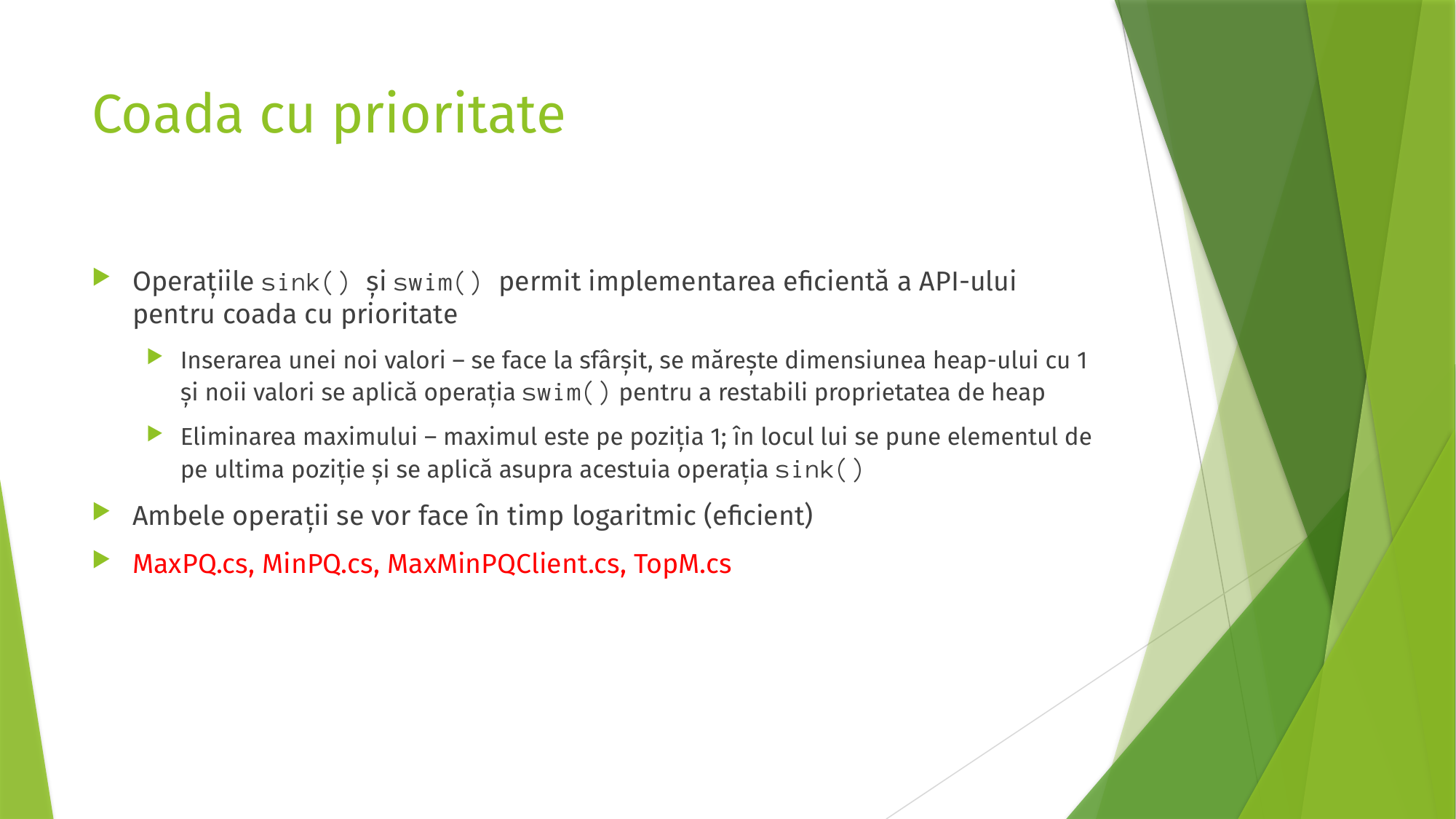

# Coada cu prioritate
Operațiile sink() și swim() permit implementarea eficientă a API-ului pentru coada cu prioritate
Inserarea unei noi valori – se face la sfârșit, se mărește dimensiunea heap-ului cu 1 și noii valori se aplică operația swim() pentru a restabili proprietatea de heap
Eliminarea maximului – maximul este pe poziția 1; în locul lui se pune elementul de pe ultima poziție și se aplică asupra acestuia operația sink()
Ambele operații se vor face în timp logaritmic (eficient)
MaxPQ.cs, MinPQ.cs, MaxMinPQClient.cs, TopM.cs